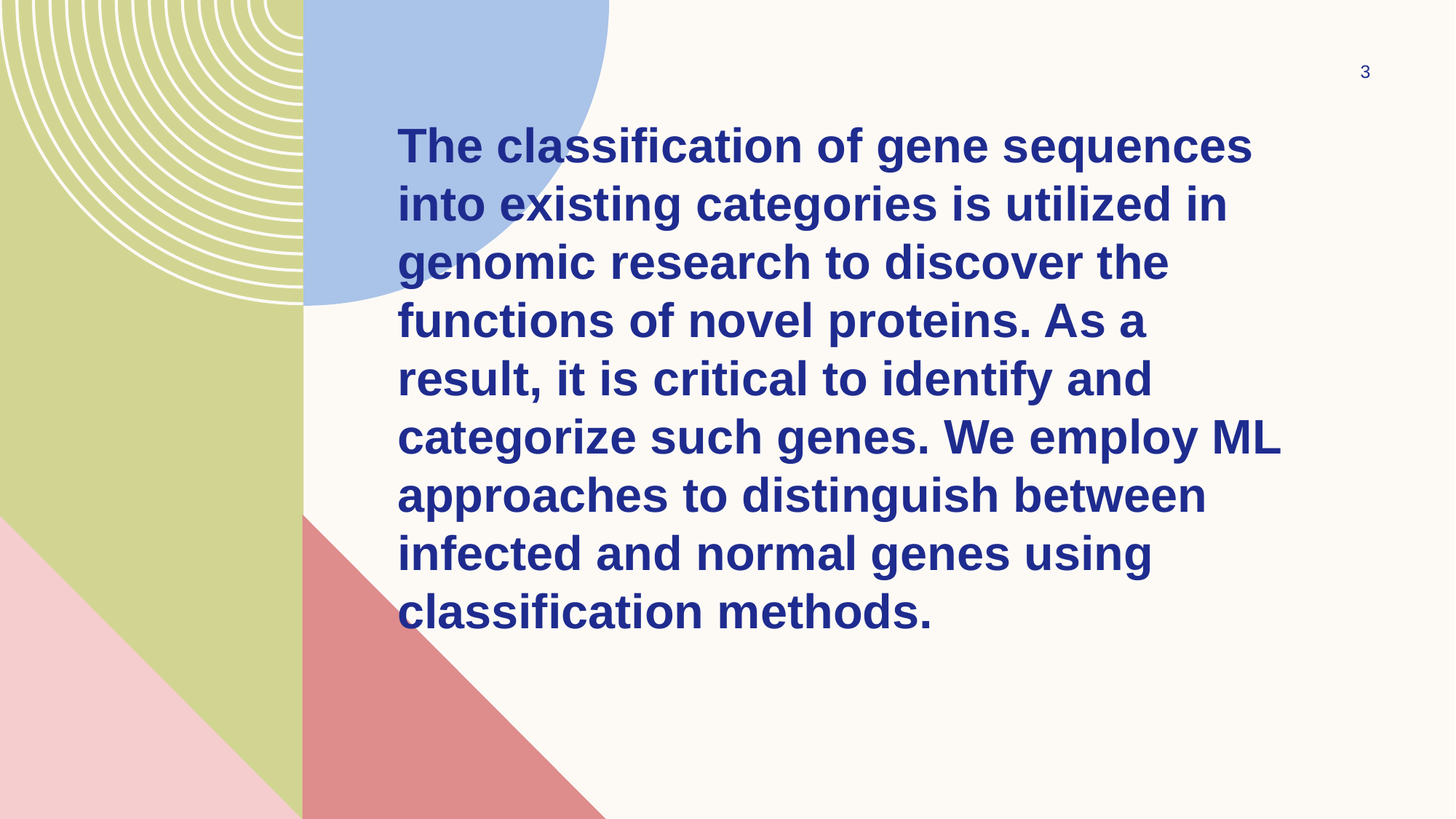

3
The classification of gene sequences into existing categories is utilized in genomic research to discover the functions of novel proteins. As a result, it is critical to identify and categorize such genes. We employ ML approaches to distinguish between infected and normal genes using classification methods.